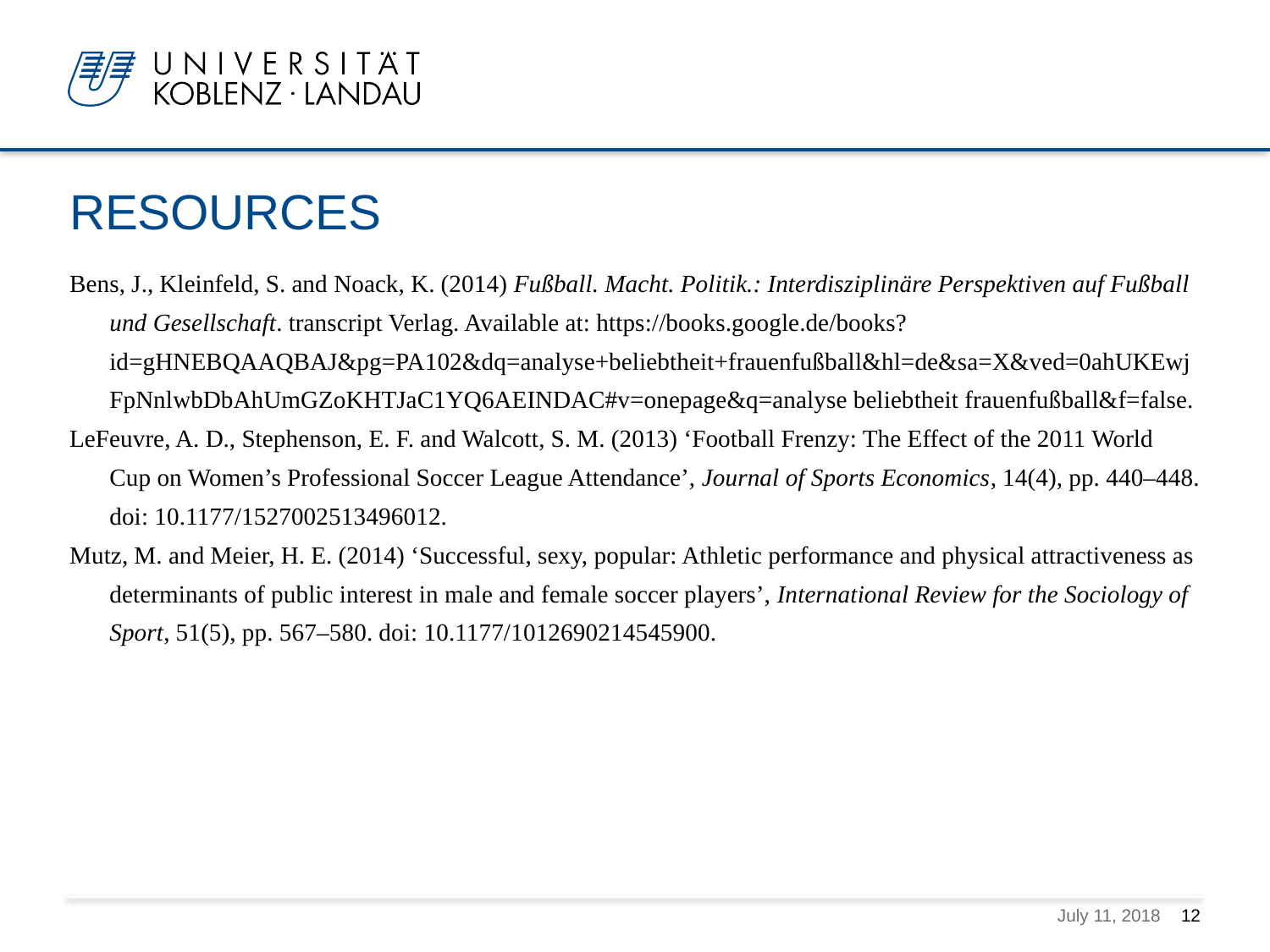

# Resources
Bens, J., Kleinfeld, S. and Noack, K. (2014) Fußball. Macht. Politik.: Interdisziplinäre Perspektiven auf Fußball und Gesellschaft. transcript Verlag. Available at: https://books.google.de/books?id=gHNEBQAAQBAJ&pg=PA102&dq=analyse+beliebtheit+frauenfußball&hl=de&sa=X&ved=0ahUKEwjFpNnlwbDbAhUmGZoKHTJaC1YQ6AEINDAC#v=onepage&q=analyse beliebtheit frauenfußball&f=false.
LeFeuvre, A. D., Stephenson, E. F. and Walcott, S. M. (2013) ‘Football Frenzy: The Effect of the 2011 World Cup on Women’s Professional Soccer League Attendance’, Journal of Sports Economics, 14(4), pp. 440–448. doi: 10.1177/1527002513496012.
Mutz, M. and Meier, H. E. (2014) ‘Successful, sexy, popular: Athletic performance and physical attractiveness as determinants of public interest in male and female soccer players’, International Review for the Sociology of Sport, 51(5), pp. 567–580. doi: 10.1177/1012690214545900.
July 11, 2018
12